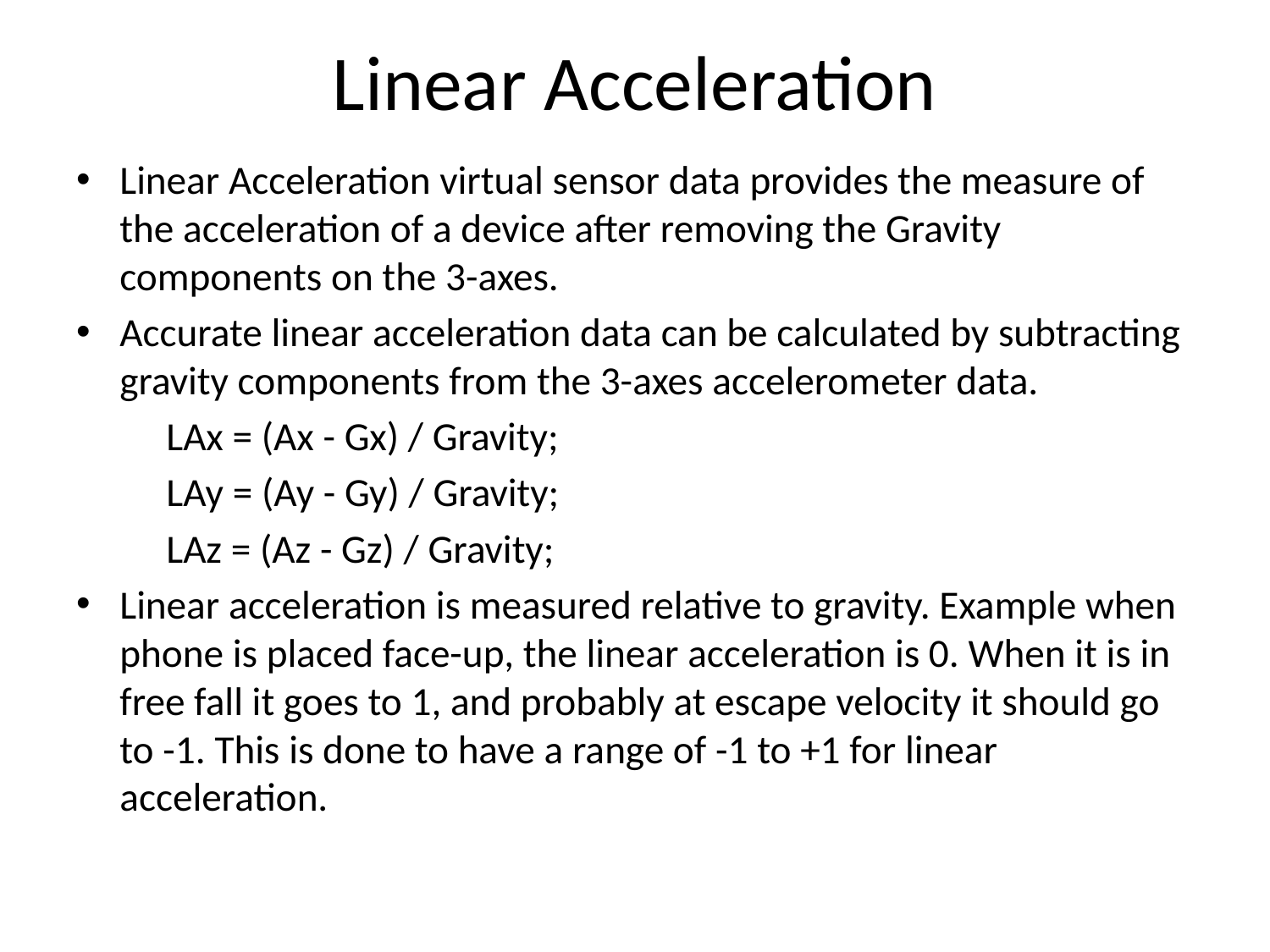

# Linear Acceleration
Linear Acceleration virtual sensor data provides the measure of the acceleration of a device after removing the Gravity components on the 3-axes.
Accurate linear acceleration data can be calculated by subtracting gravity components from the 3-axes accelerometer data.
	LAx = (Ax - Gx) / Gravity;
	LAy = (Ay - Gy) / Gravity;
	LAz = (Az - Gz) / Gravity;
Linear acceleration is measured relative to gravity. Example when phone is placed face-up, the linear acceleration is 0. When it is in free fall it goes to 1, and probably at escape velocity it should go to -1. This is done to have a range of -1 to +1 for linear acceleration.